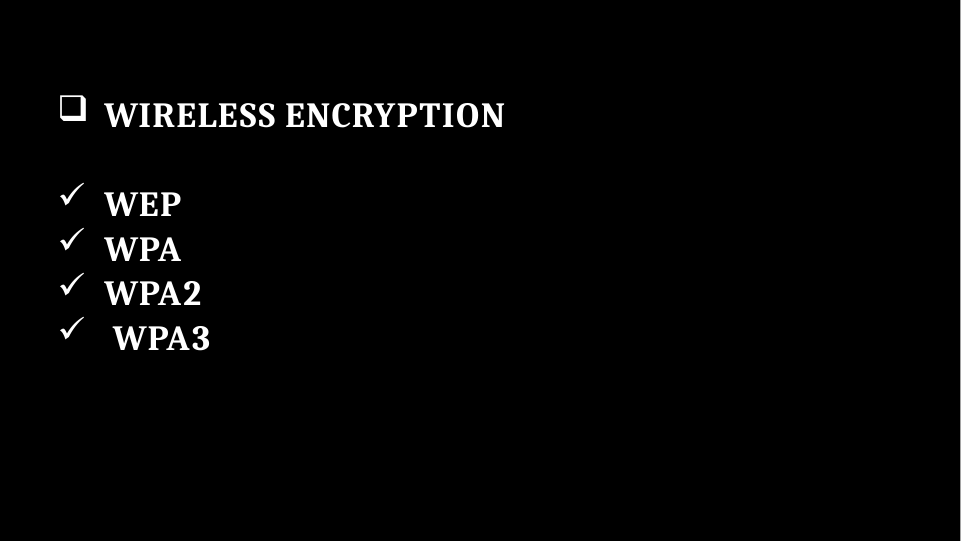

Confidentiality
Integrity
Availability
Authentication
Authorization
Encryption
Accountability and Auditing
Incident Response and Recovery

WIRELESS ENCRYPTION

WEP
WPA
WPA2
 WPA3